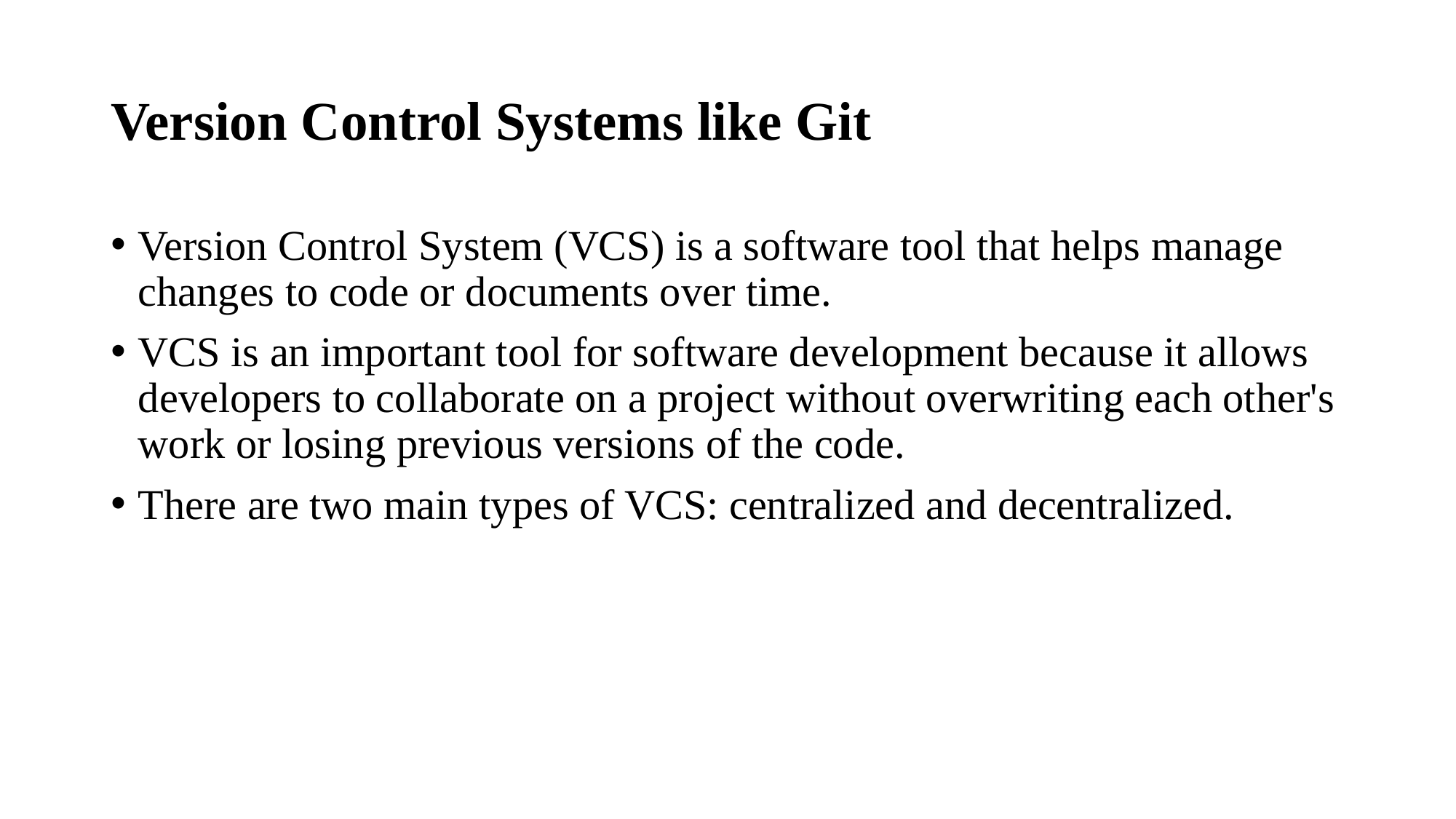

# Version Control Systems like Git
Version Control System (VCS) is a software tool that helps manage changes to code or documents over time.
VCS is an important tool for software development because it allows developers to collaborate on a project without overwriting each other's work or losing previous versions of the code.
There are two main types of VCS: centralized and decentralized.